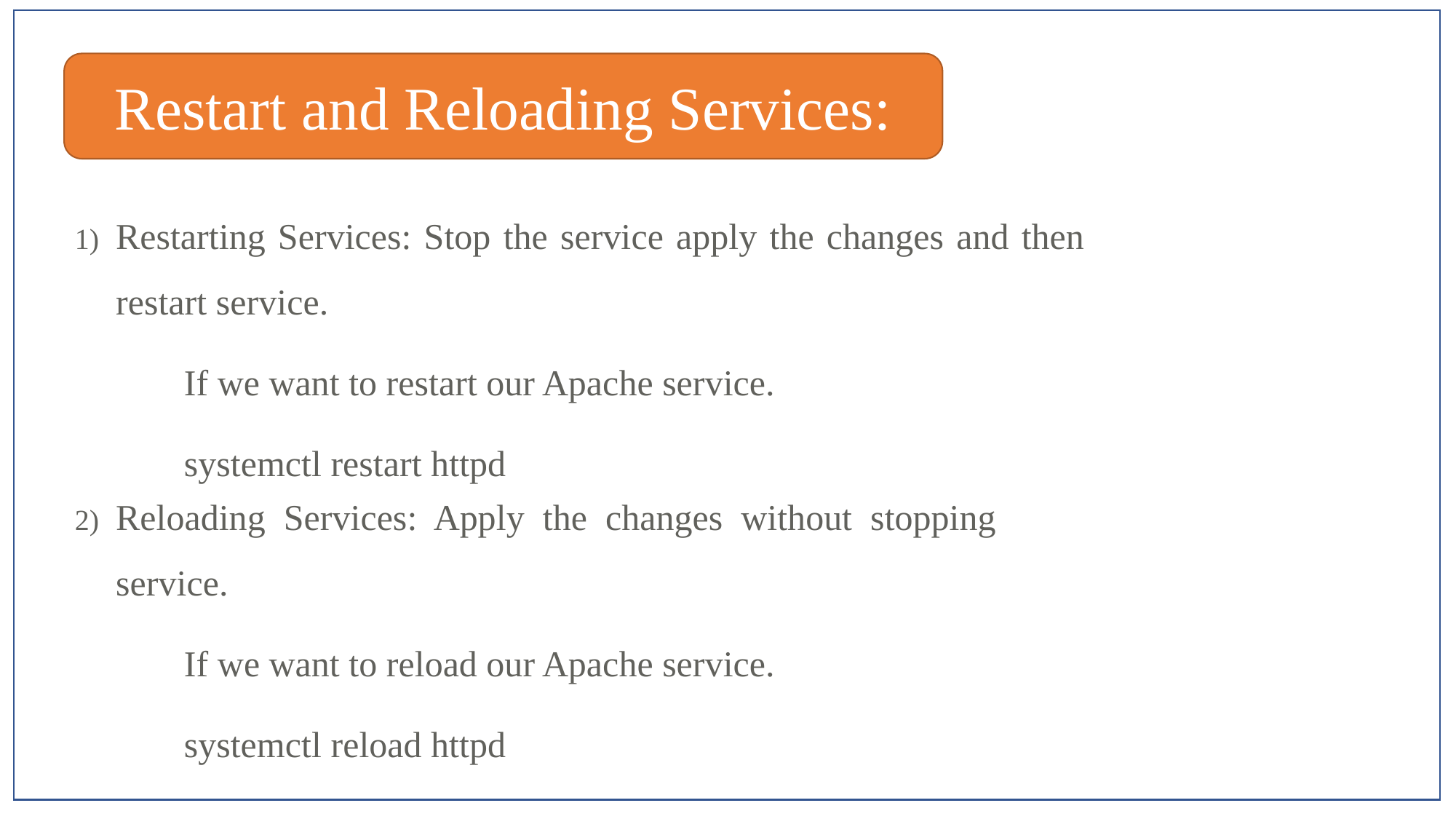

Restart and Reloading Services:
Restarting Services: Stop the service apply the changes and then restart service.
	If we want to restart our Apache service.
	systemctl restart httpd
Reloading Services: Apply the changes without stopping service.
	If we want to reload our Apache service.
            systemctl reload httpd